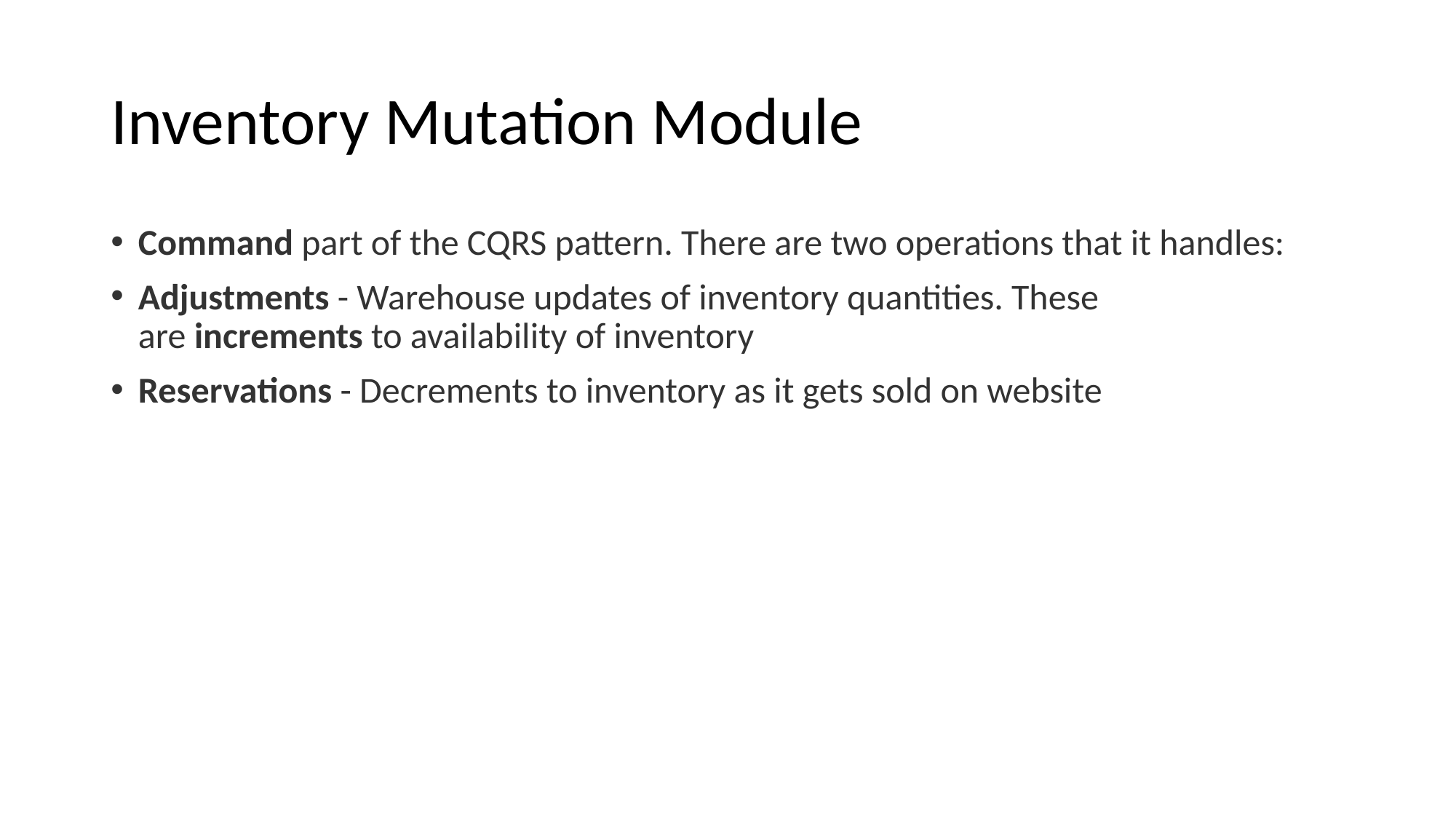

# Inventory Mutation Module
Command part of the CQRS pattern. There are two operations that it handles:
Adjustments - Warehouse updates of inventory quantities. These are increments to availability of inventory
Reservations - Decrements to inventory as it gets sold on website